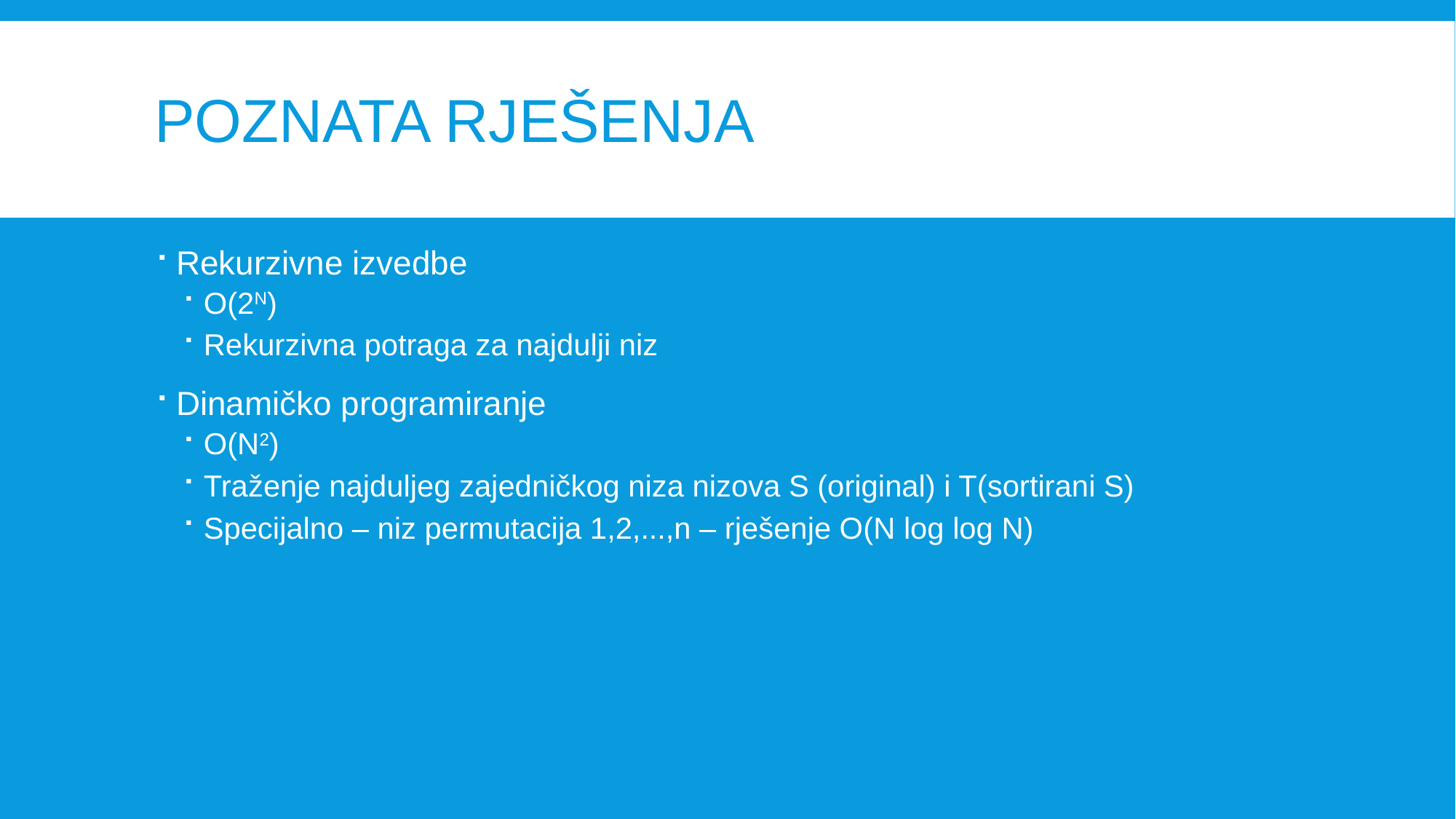

# POZNATA RJEŠENJA
Rekurzivne izvedbe
O(2N)
Rekurzivna potraga za najdulji niz
Dinamičko programiranje
O(N2)
Traženje najduljeg zajedničkog niza nizova S (original) i T(sortirani S)
Specijalno – niz permutacija 1,2,...,n – rješenje O(N log log N)